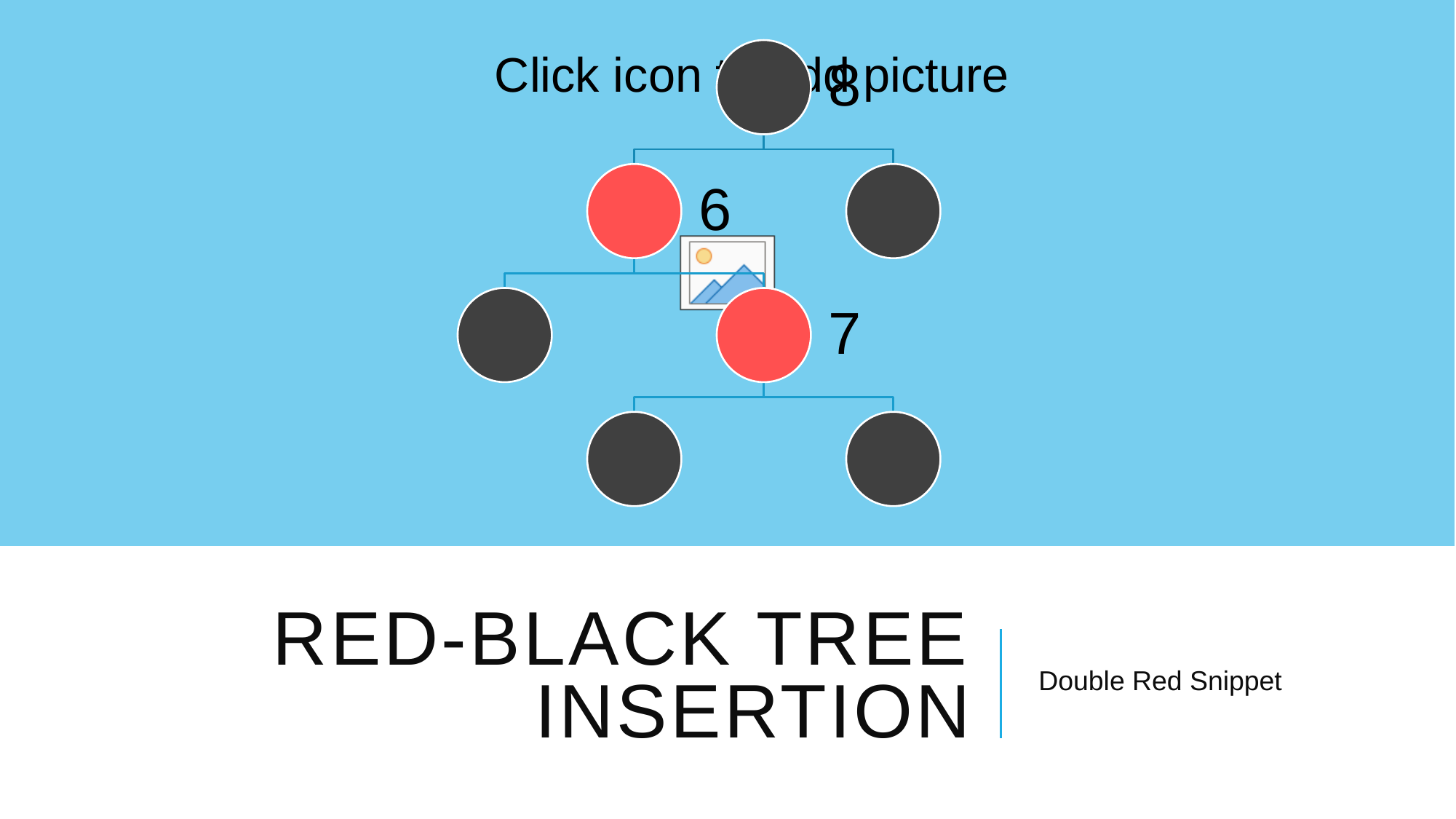

8
6

7

# Red-black tree insertion
Double Red Snippet